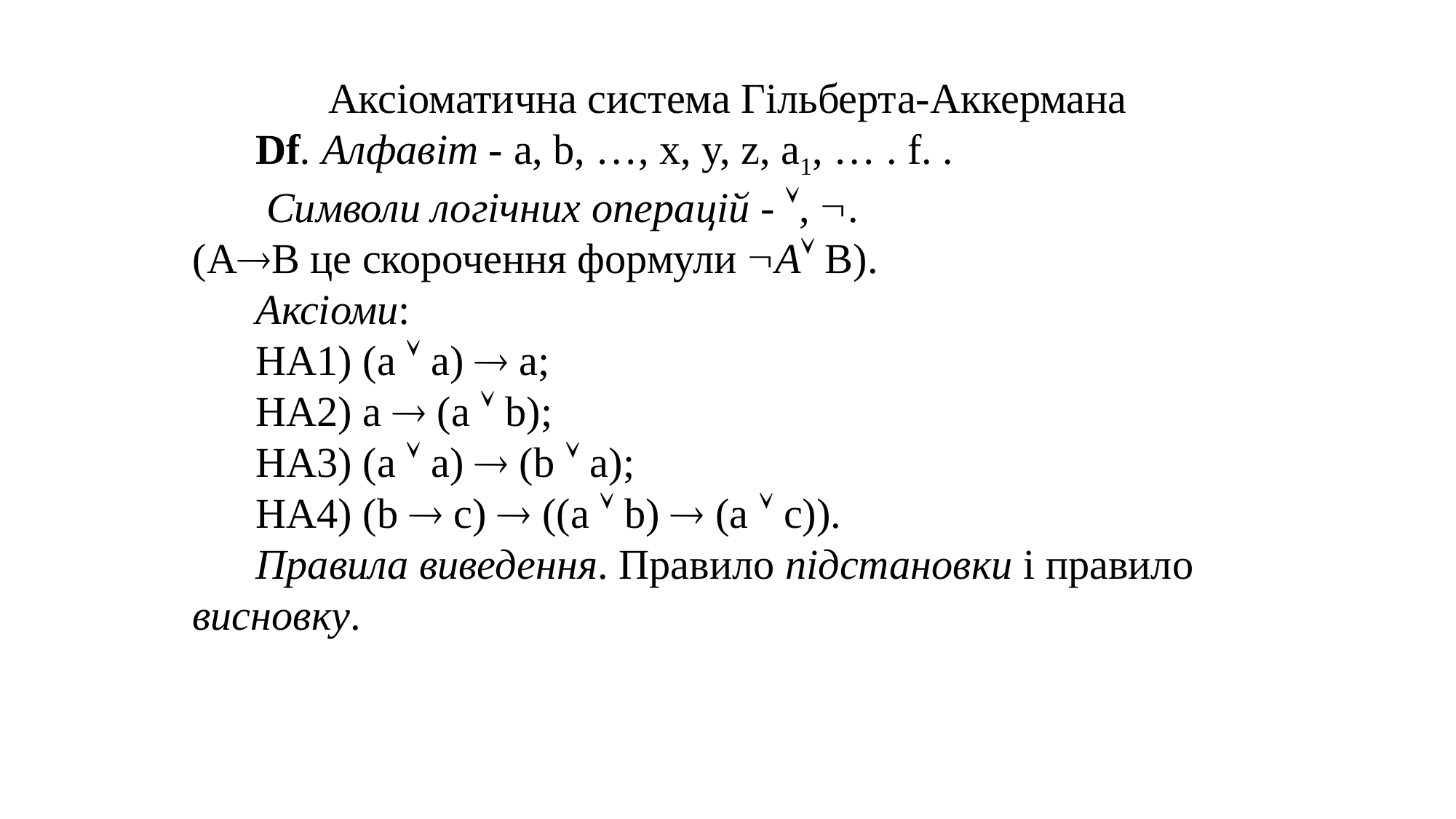

Аксіоматична система Гільберта-Аккермана
      Df. Алфавіт - a, b, …, x, y, z, a1, … . f. .
       Символи логічних операцій - ∨, ¬.
(A→B це скорочення формули ¬A∨ B).
      Аксіоми:
      HA1) (a ∨ a) → a;
      HA2) a → (a ∨ b);
      HA3) (a ∨ a) → (b ∨ a);
      HA4) (b → c) → ((a ∨ b) → (a ∨ c)).
      Правила виведення. Правило підстановки і правило висновку.